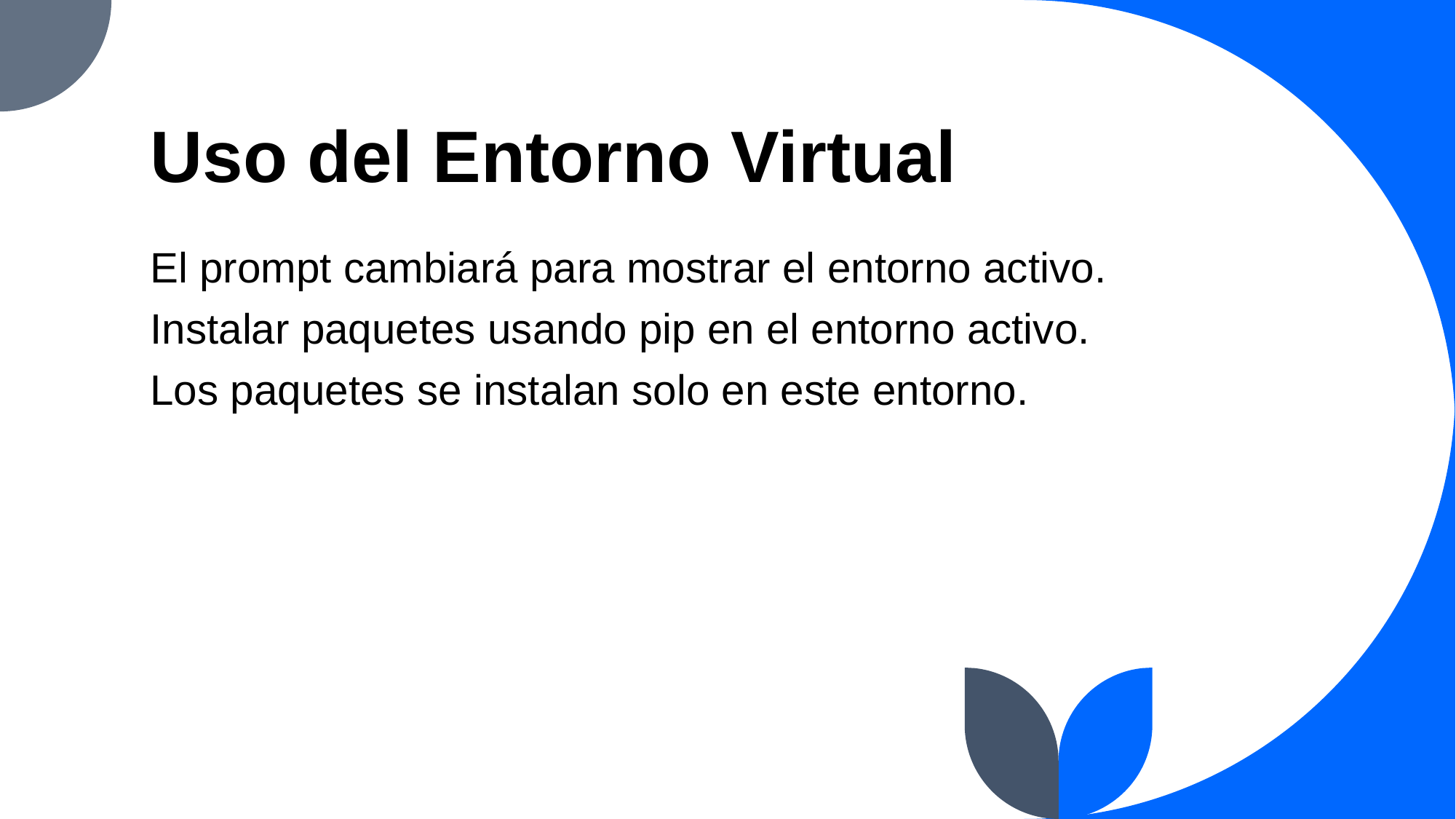

# Uso del Entorno Virtual
El prompt cambiará para mostrar el entorno activo.
Instalar paquetes usando pip en el entorno activo.
Los paquetes se instalan solo en este entorno.